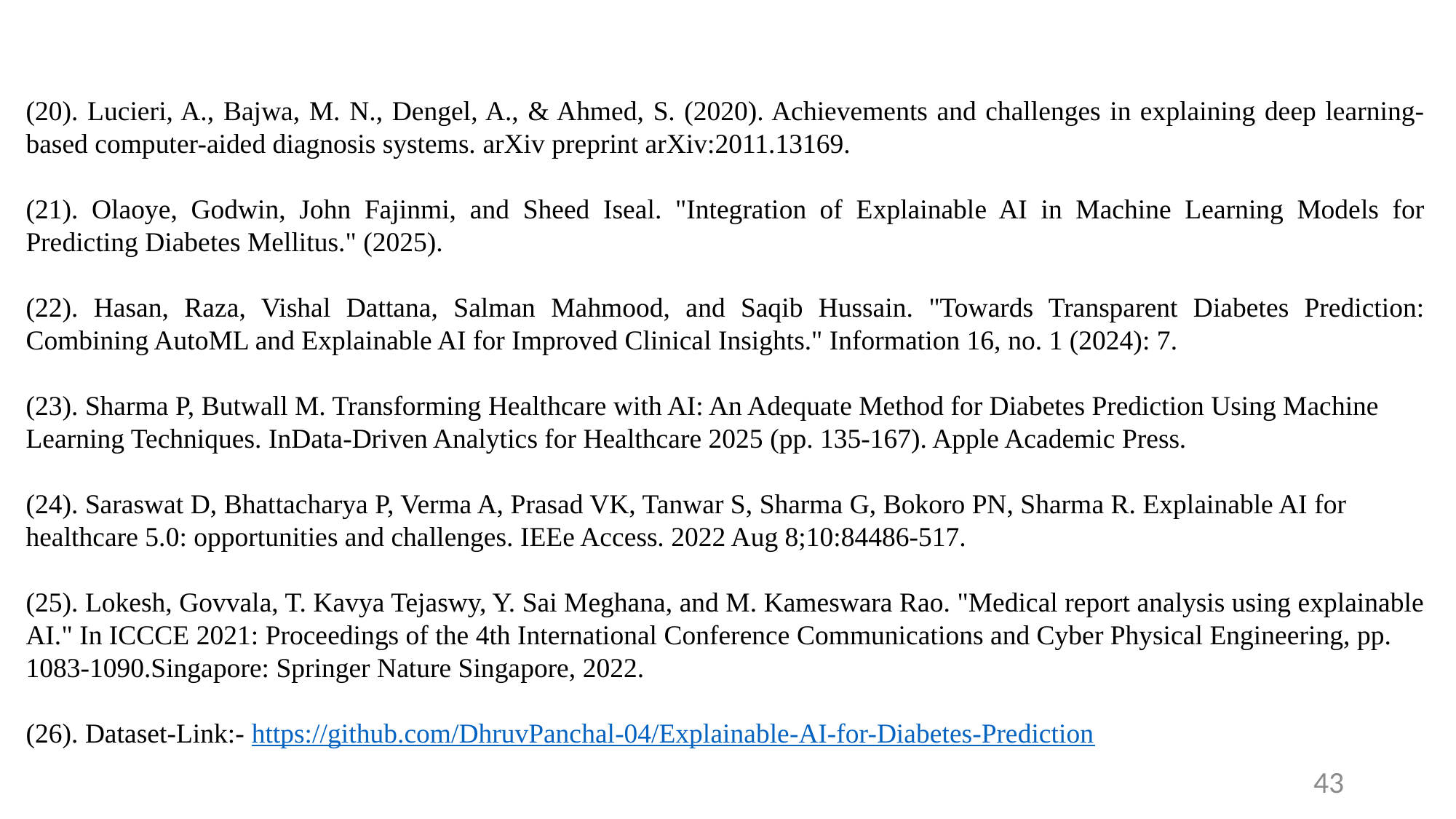

(20). Lucieri, A., Bajwa, M. N., Dengel, A., & Ahmed, S. (2020). Achievements and challenges in explaining deep learning-based computer-aided diagnosis systems. arXiv preprint arXiv:2011.13169.

(21). Olaoye, Godwin, John Fajinmi, and Sheed Iseal. "Integration of Explainable AI in Machine Learning Models for Predicting Diabetes Mellitus." (2025).

(22). Hasan, Raza, Vishal Dattana, Salman Mahmood, and Saqib Hussain. "Towards Transparent Diabetes Prediction: Combining AutoML and Explainable AI for Improved Clinical Insights." Information 16, no. 1 (2024): 7.

(23). Sharma P, Butwall M. Transforming Healthcare with AI: An Adequate Method for Diabetes Prediction Using Machine Learning Techniques. InData-Driven Analytics for Healthcare 2025 (pp. 135-167). Apple Academic Press.

(24). Saraswat D, Bhattacharya P, Verma A, Prasad VK, Tanwar S, Sharma G, Bokoro PN, Sharma R. Explainable AI for healthcare 5.0: opportunities and challenges. IEEe Access. 2022 Aug 8;10:84486-517.

(25). Lokesh, Govvala, T. Kavya Tejaswy, Y. Sai Meghana, and M. Kameswara Rao. "Medical report analysis using explainable AI." In ICCCE 2021: Proceedings of the 4th International Conference Communications and Cyber Physical Engineering, pp. 1083-1090.Singapore: Springer Nature Singapore, 2022.

(26). Dataset-Link:- https://github.com/DhruvPanchal-04/Explainable-AI-for-Diabetes-Prediction
43